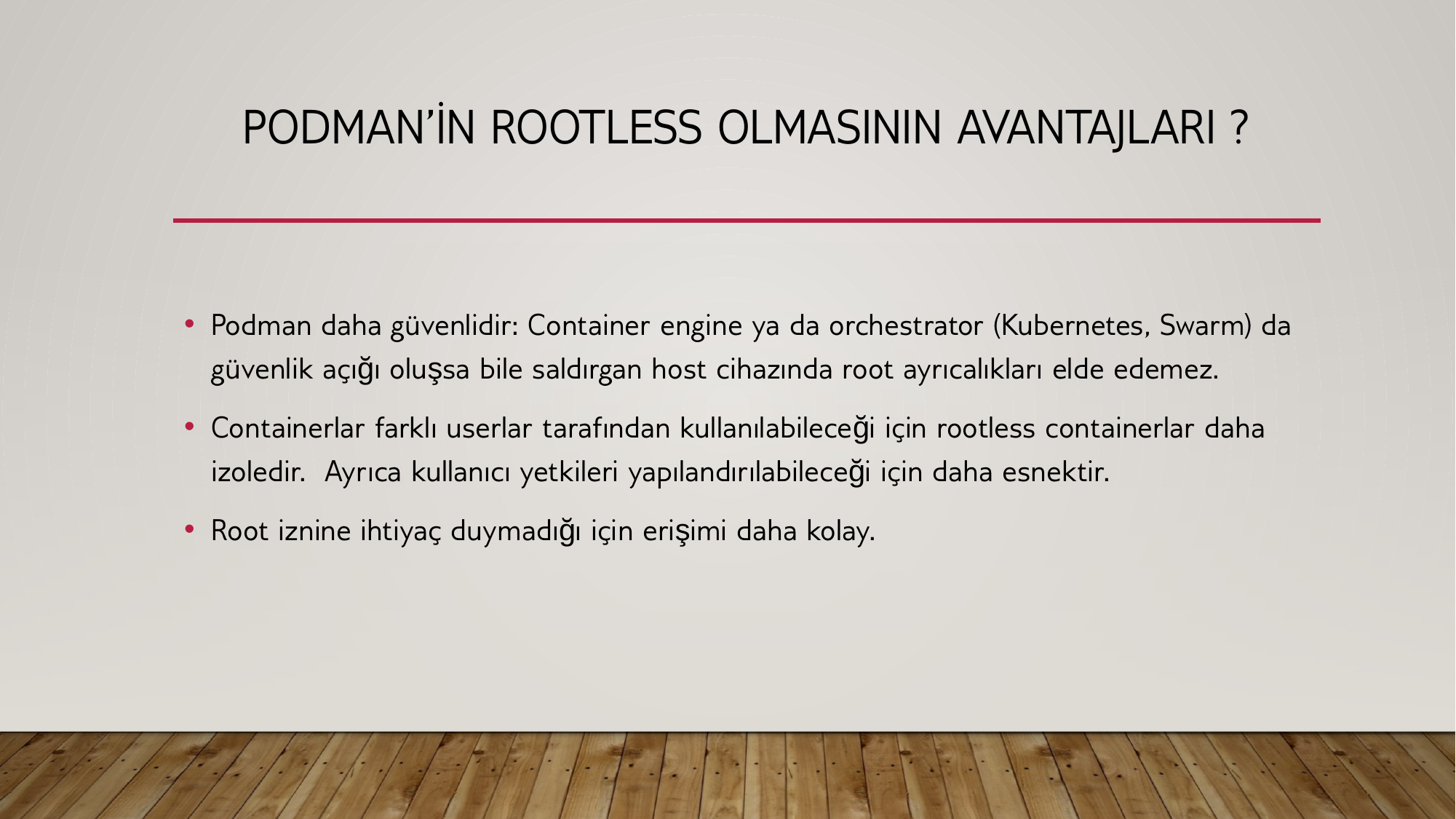

# Podman’in rootless olmasının avantajları ?

Podman daha güvenlidir: Container engine ya da orchestrator (Kubernetes, Swarm) da güvenlik açığı oluşsa bile saldırgan host cihazında root ayrıcalıkları elde edemez.
Containerlar farklı userlar tarafından kullanılabileceği için rootless containerlar daha izoledir.  Ayrıca kullanıcı yetkileri yapılandırılabileceği için daha esnektir.
Root iznine ihtiyaç duymadığı için erişimi daha kolay.